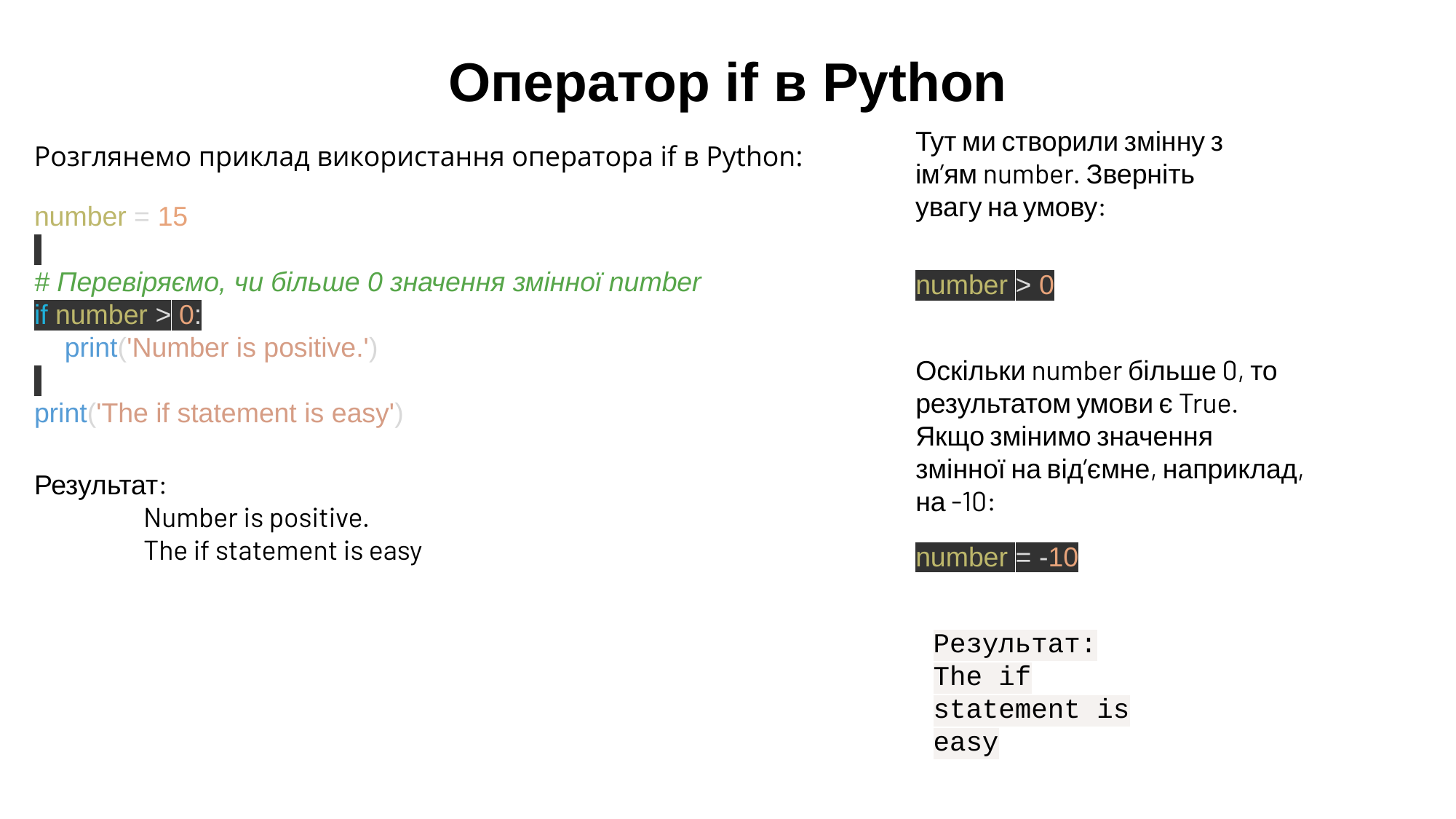

Оператор if в Python
Тут ми створили змінну з ім’ям number. Зверніть увагу на умову:
Розглянемо приклад використання оператора if в Python:
number = 15

# Перевіряємо, чи більше 0 значення змінної number
if number > 0:
    print('Number is positive.')

print('The if statement is easy')
number > 0
Оскільки number більше 0, то результатом умови є True.  Якщо змінимо значення змінної на від’ємне, наприклад, на -10:
Результат:
	Number is positive.
	The if statement is easy
number = -10
Результат: The if statement is easy